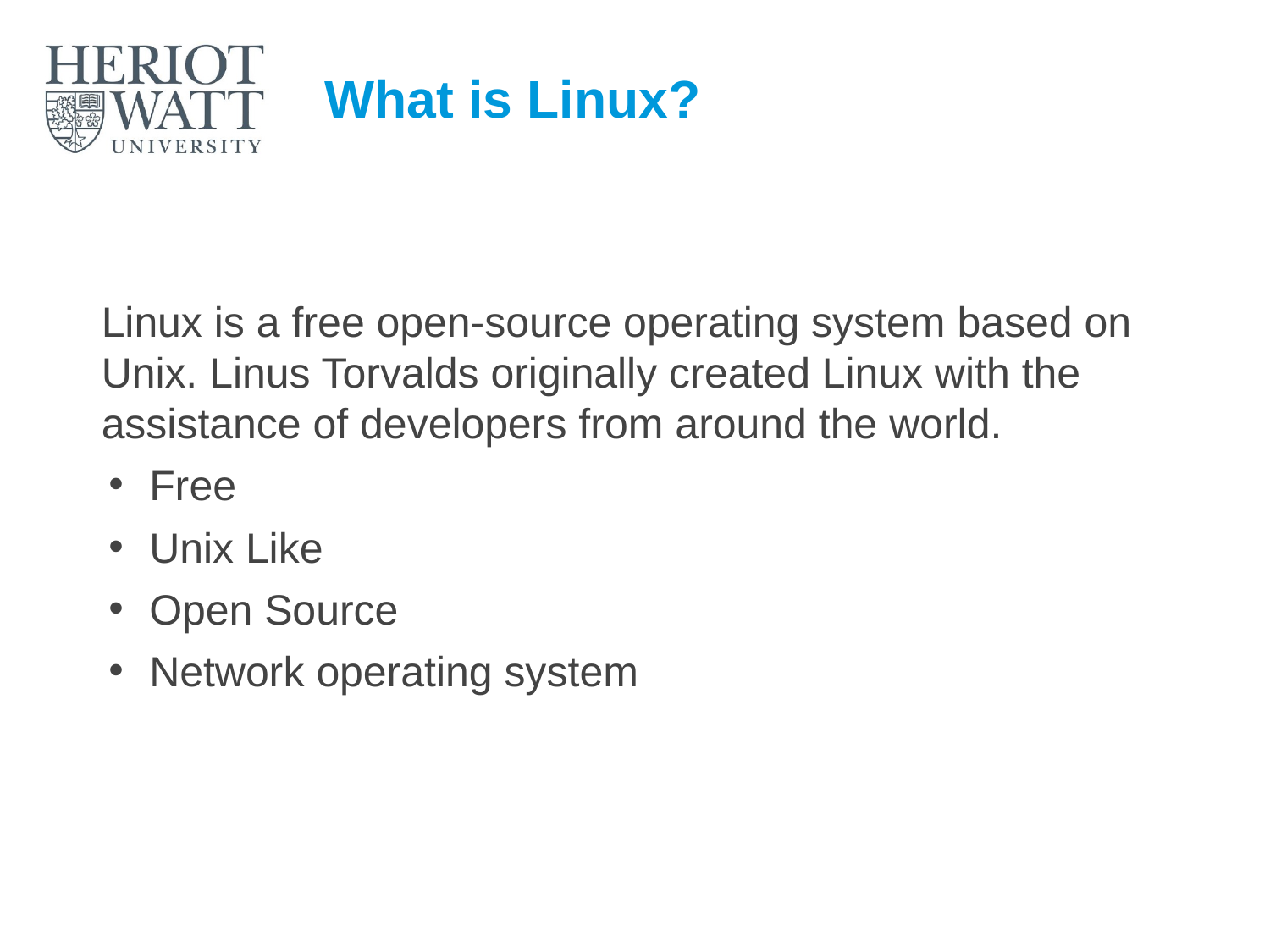

# What is Linux?
Linux is a free open-source operating system based on Unix. Linus Torvalds originally created Linux with the assistance of developers from around the world.
Free
Unix Like
Open Source
Network operating system